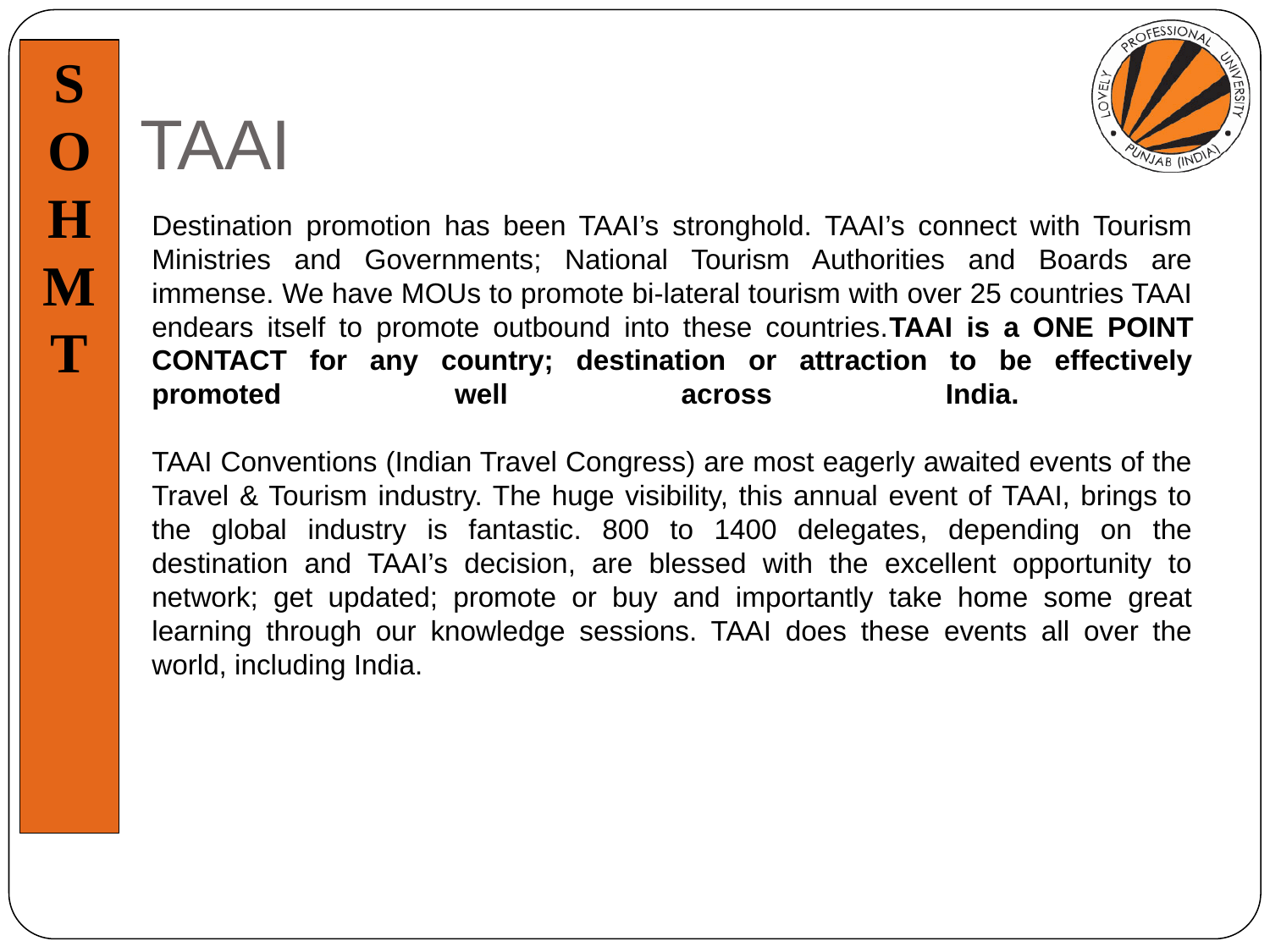

# TAAI
Destination promotion has been TAAI’s stronghold. TAAI’s connect with Tourism Ministries and Governments; National Tourism Authorities and Boards are immense. We have MOUs to promote bi-lateral tourism with over 25 countries TAAI endears itself to promote outbound into these countries.TAAI is a ONE POINT CONTACT for any country; destination or attraction to be effectively promoted well across India.
TAAI Conventions (Indian Travel Congress) are most eagerly awaited events of the Travel & Tourism industry. The huge visibility, this annual event of TAAI, brings to the global industry is fantastic. 800 to 1400 delegates, depending on the destination and TAAI’s decision, are blessed with the excellent opportunity to network; get updated; promote or buy and importantly take home some great learning through our knowledge sessions. TAAI does these events all over the world, including India.